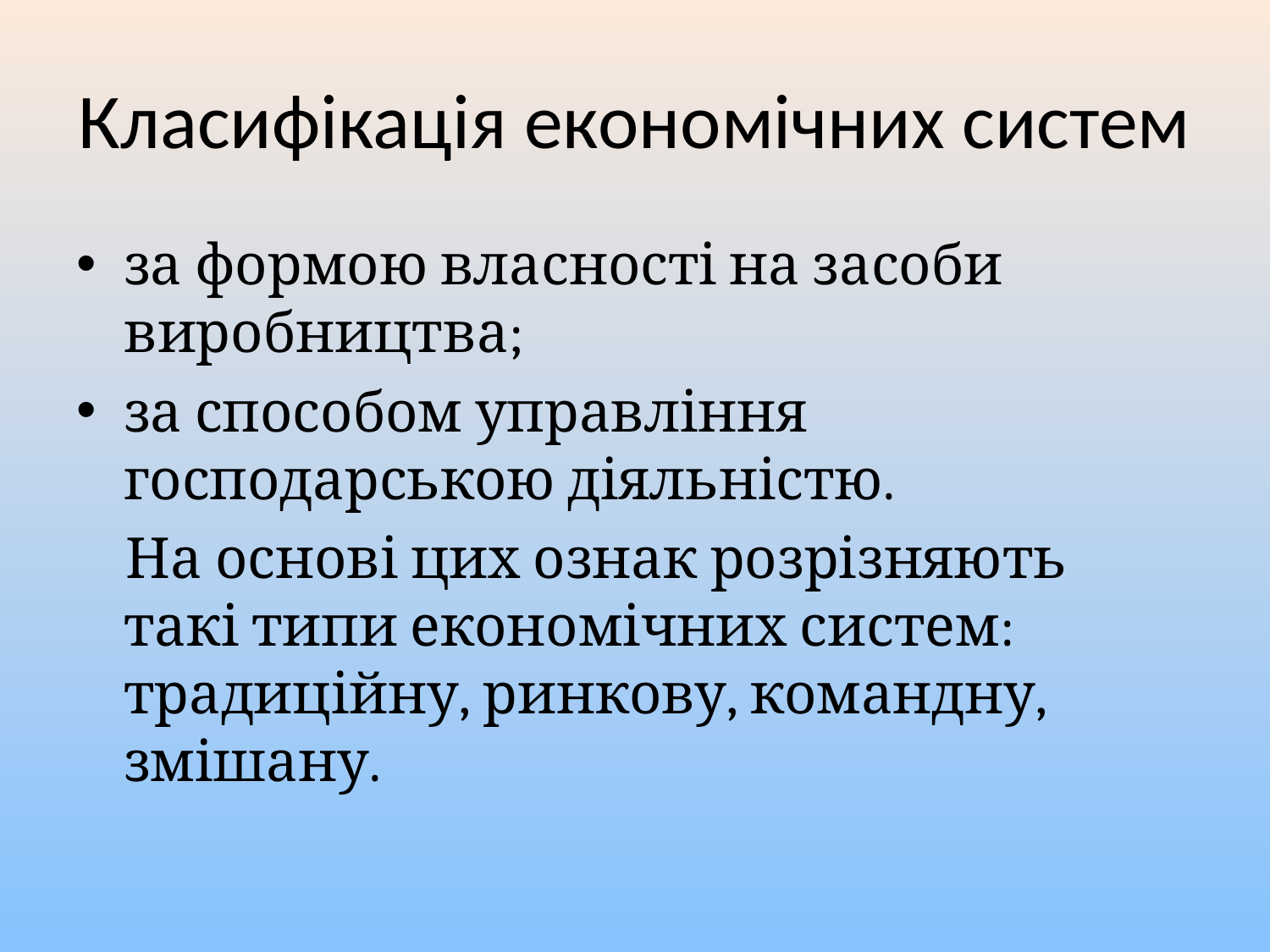

# Класифікація економічних систем
за формою власності на засоби виробництва;
за способом управління господарською діяльністю.
    На основі цих ознак розрізняють такі типи економічних систем: традиційну, ринкову, командну, змішану.